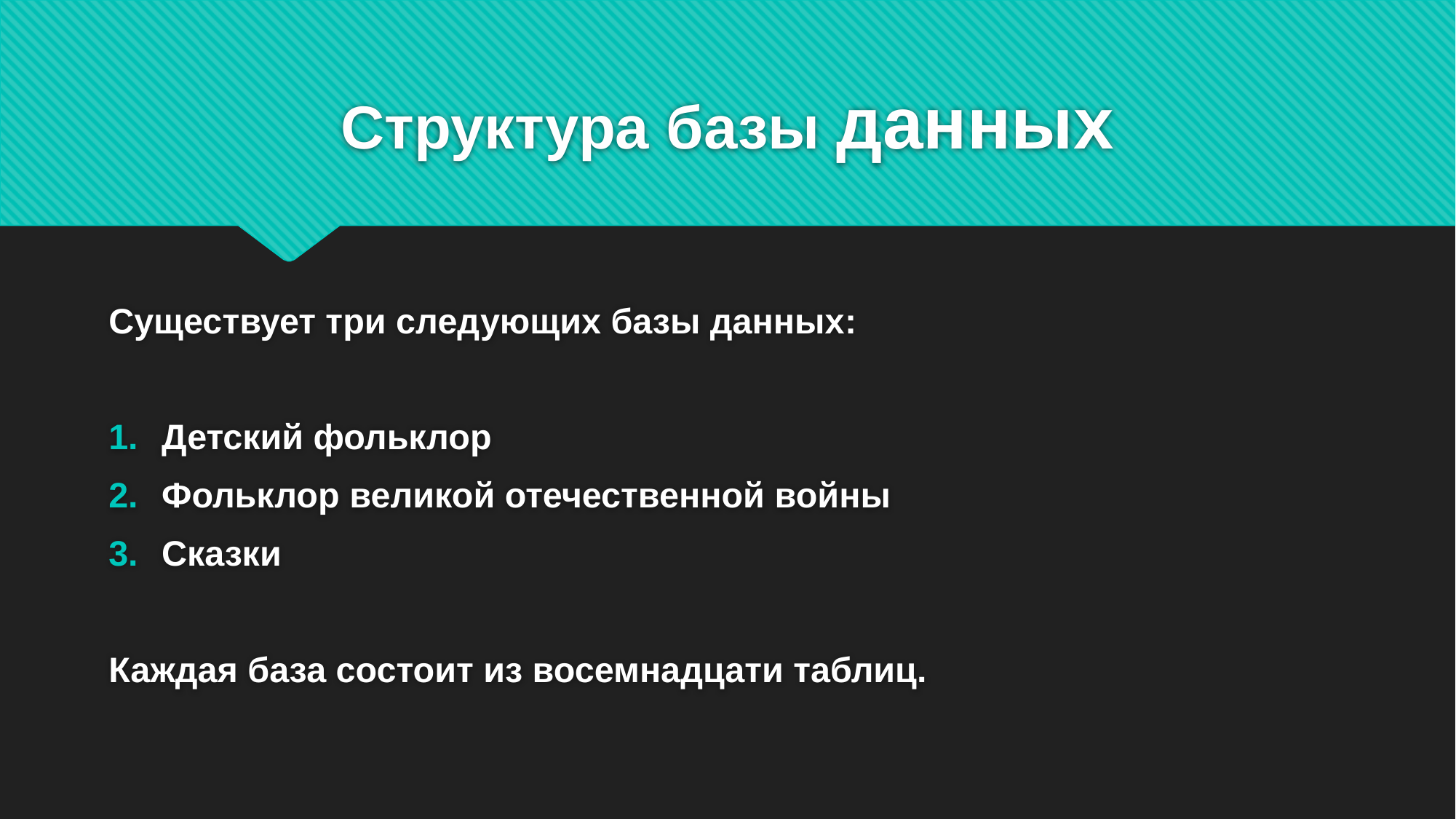

# Структура базы данных

Существует три следующих базы данных:

Детский фольклор
Фольклор великой отечественной войны
Сказки

Каждая база состоит из восемнадцати таблиц.